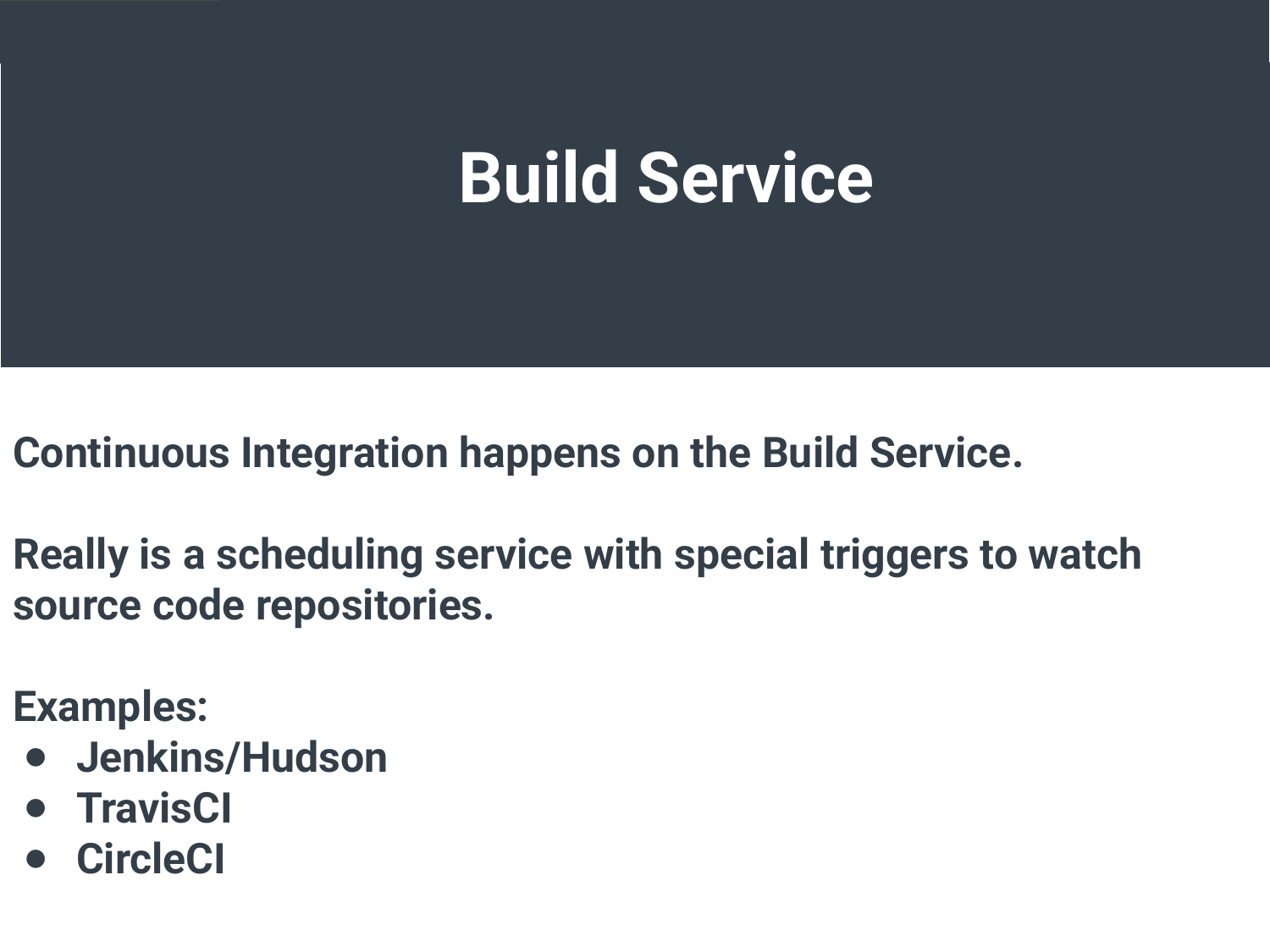

Build Service
Continuous Integration happens on the Build Service.

Really is a scheduling service with special triggers to watch source code repositories.

Examples:
Jenkins/Hudson
TravisCI
CircleCI